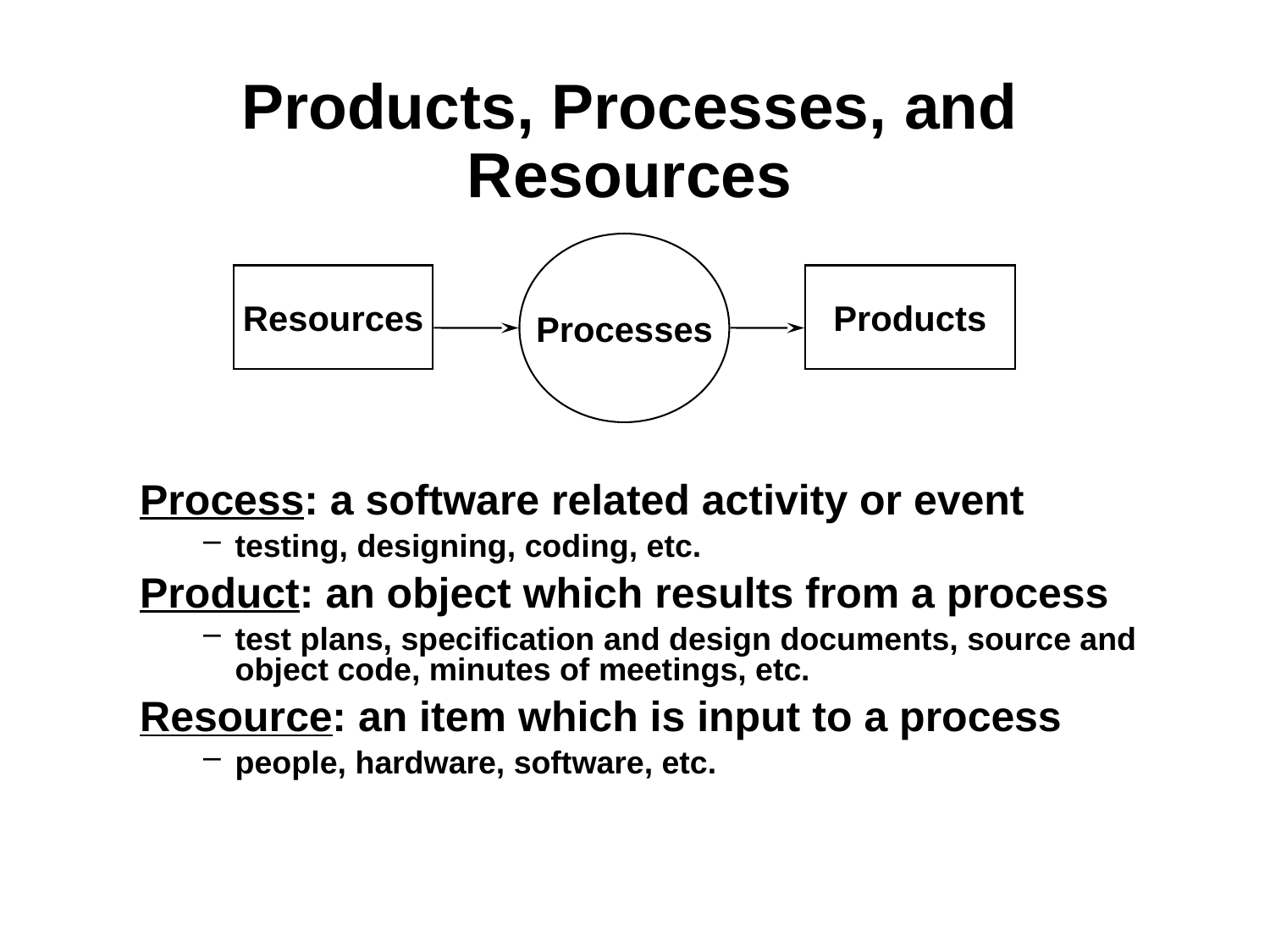

# Products, Processes, and Resources

Resources
Products
Processes

Process: a software related activity or event
testing, designing, coding, etc.
Product: an object which results from a process
test plans, specification and design documents, source and object code, minutes of meetings, etc.
Resource: an item which is input to a process
people, hardware, software, etc.